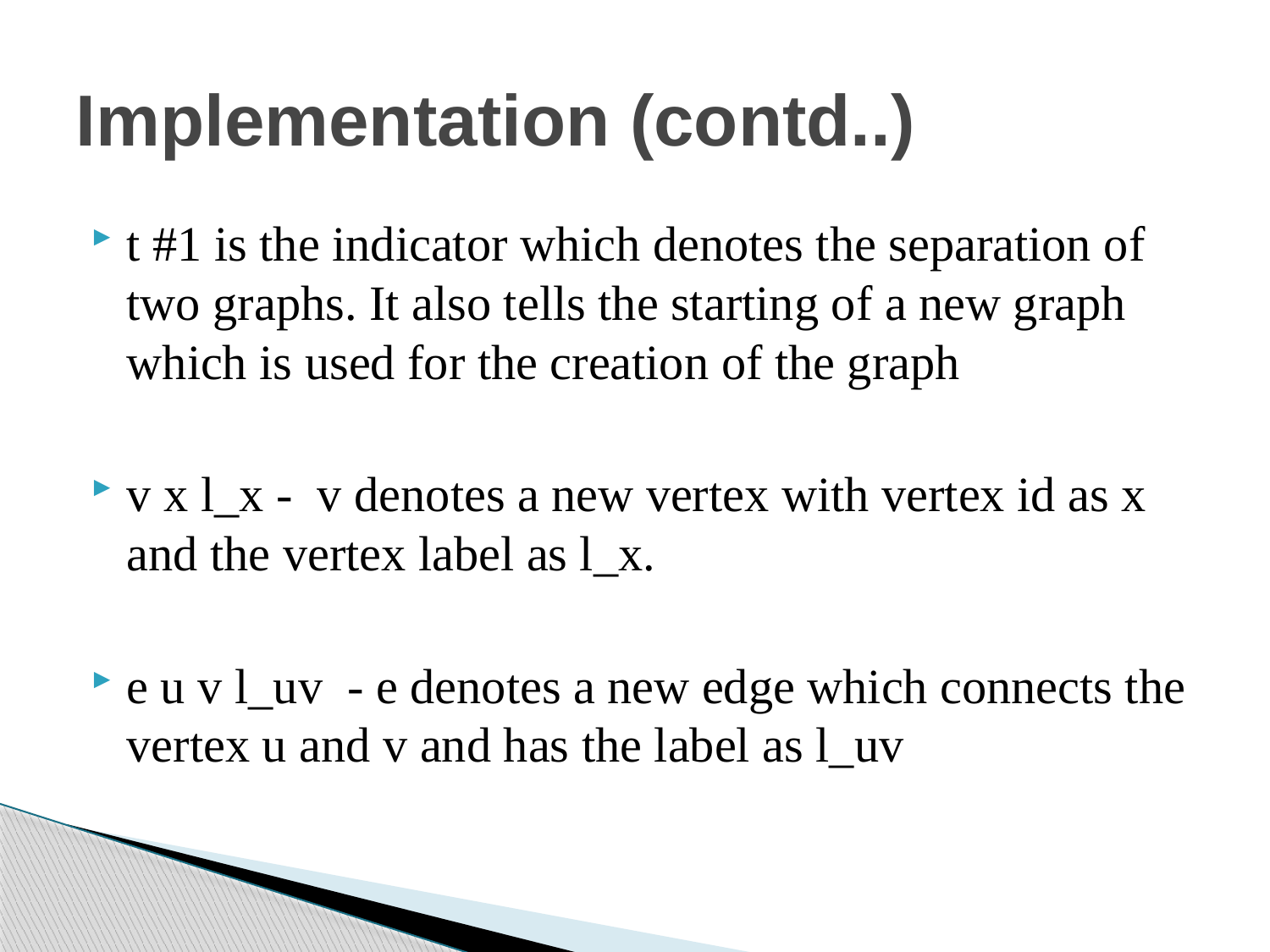

# Implementation (contd..)
t #1 is the indicator which denotes the separation of two graphs. It also tells the starting of a new graph which is used for the creation of the graph

v x l_x -  v denotes a new vertex with vertex id as x and the vertex label as l_x.

e u v l_uv  - e denotes a new edge which connects the vertex u and v and has the label as l_uv